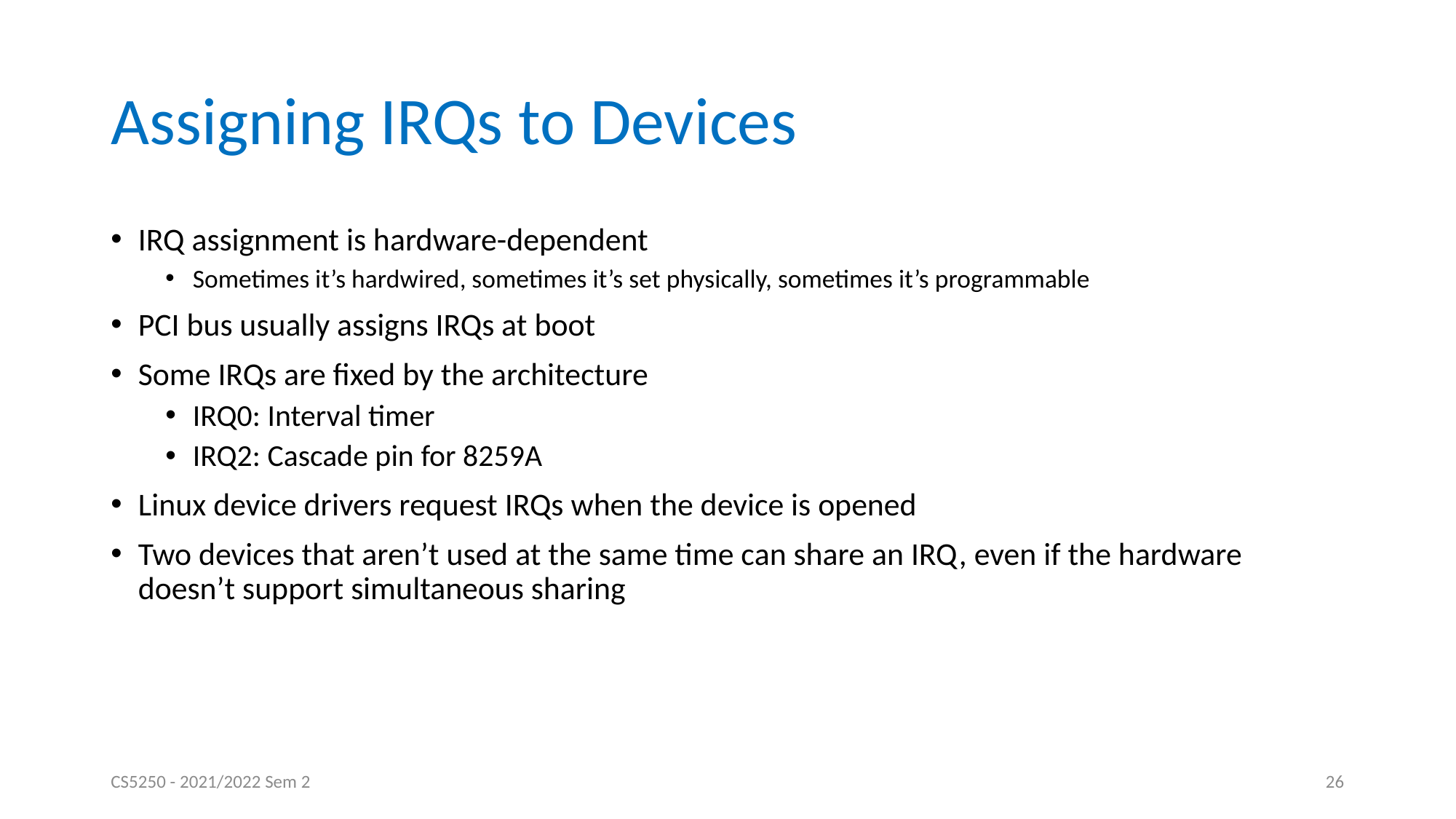

# Assigning IRQs to Devices
IRQ assignment is hardware-dependent
Sometimes it’s hardwired, sometimes it’s set physically, sometimes it’s programmable
PCI bus usually assigns IRQs at boot
Some IRQs are fixed by the architecture
IRQ0: Interval timer
IRQ2: Cascade pin for 8259A
Linux device drivers request IRQs when the device is opened
Two devices that aren’t used at the same time can share an IRQ, even if the hardware doesn’t support simultaneous sharing
CS5250 - 2021/2022 Sem 2
26